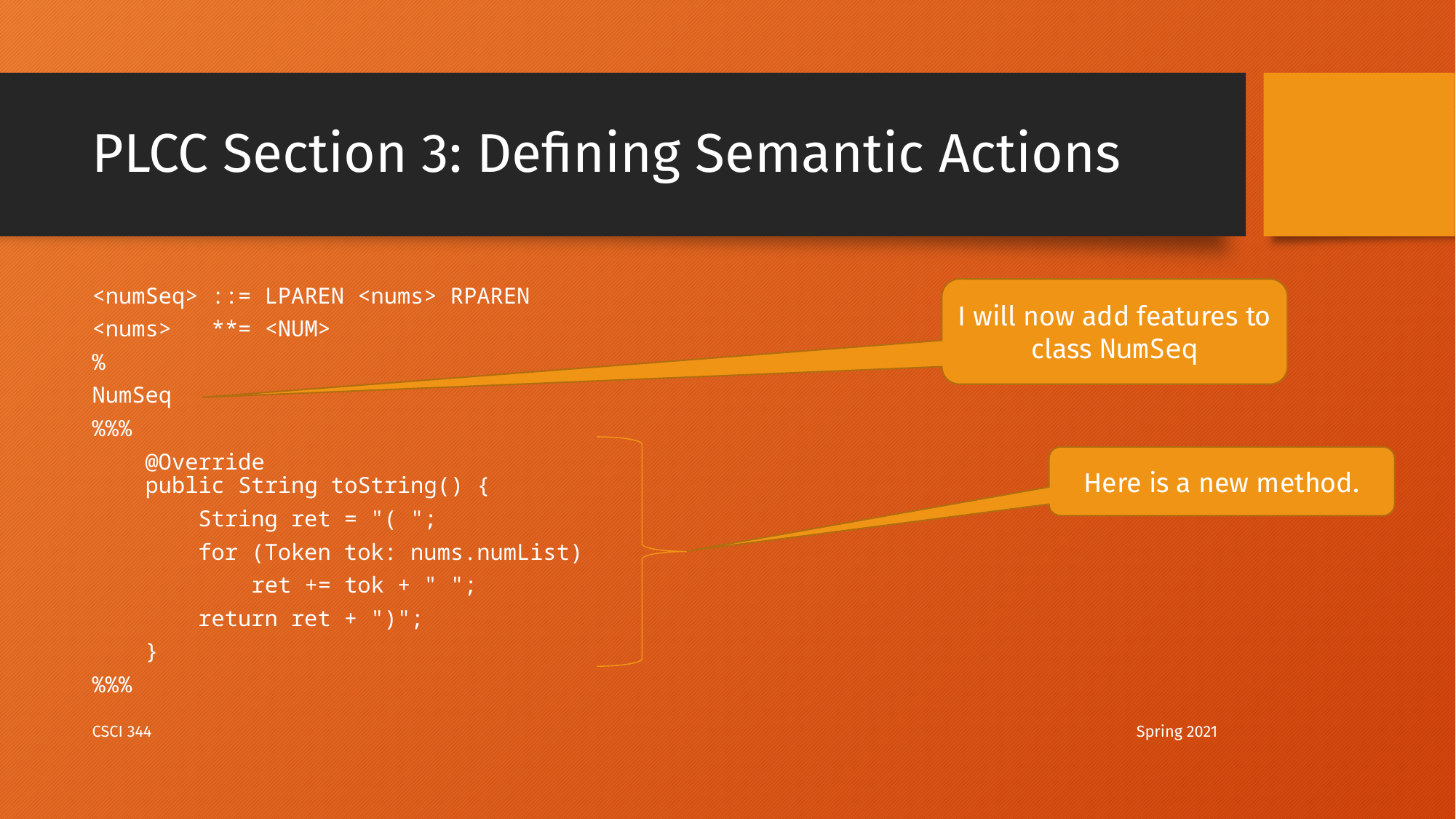

# PLCC Section 3: Defining Semantic Actions
<numSeq> ::= LPAREN <nums> RPAREN
<nums>   **= <NUM>
%
NumSeq
%%%
    @Override
    public String toString() {
        String ret = "( ";
        for (Token tok: nums.numList)
            ret += tok + " ";
        return ret + ")";
    }
%%%
I will now add features to class NumSeq

Here is a new method.
Spring 2021
CSCI 344